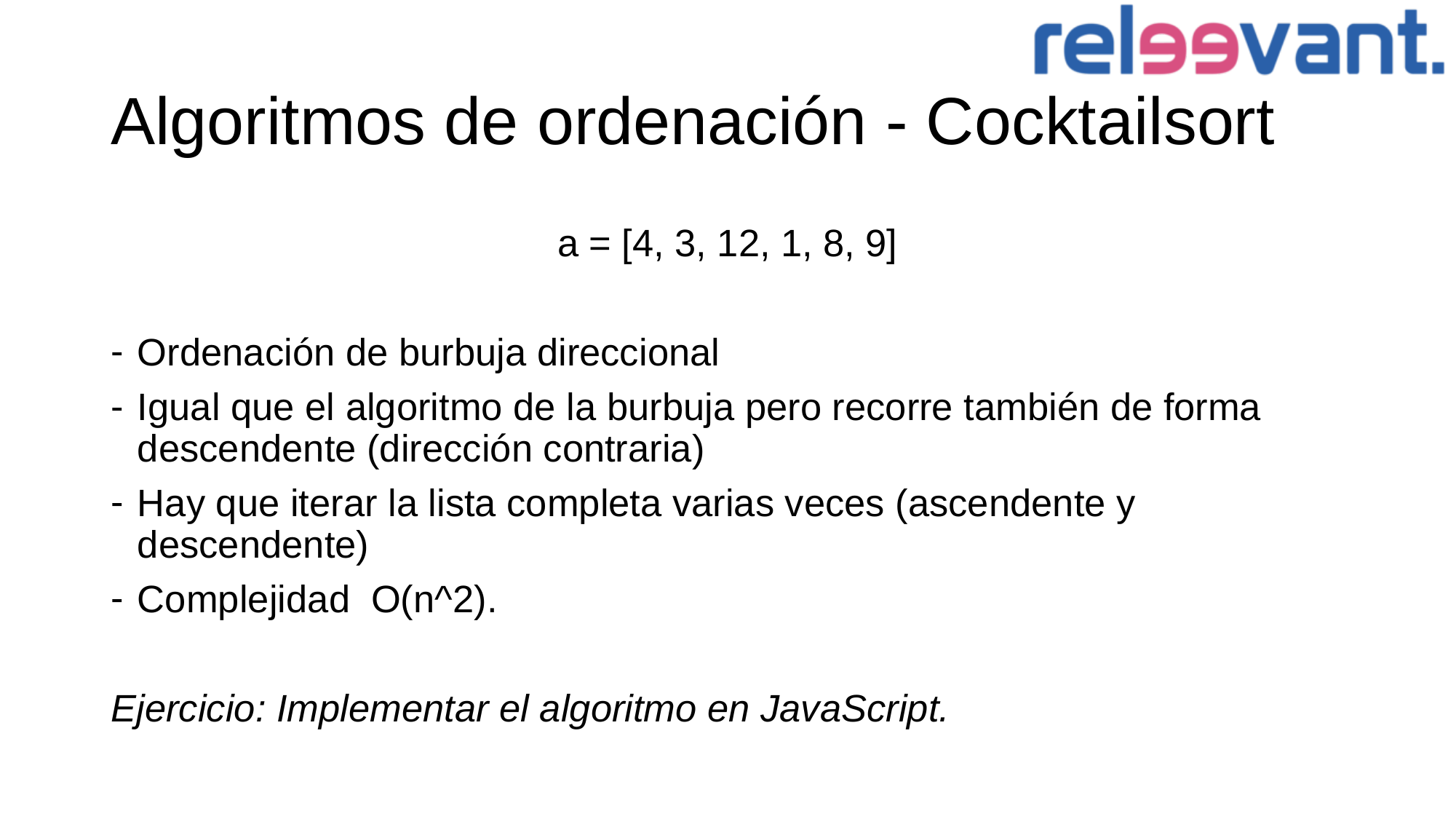

# Algoritmos de ordenación - Cocktailsort
a = [4, 3, 12, 1, 8, 9]

Ordenación de burbuja direccional
Igual que el algoritmo de la burbuja pero recorre también de forma descendente (dirección contraria)
Hay que iterar la lista completa varias veces (ascendente y descendente)
Complejidad  O(n^2).

Ejercicio: Implementar el algoritmo en JavaScript.